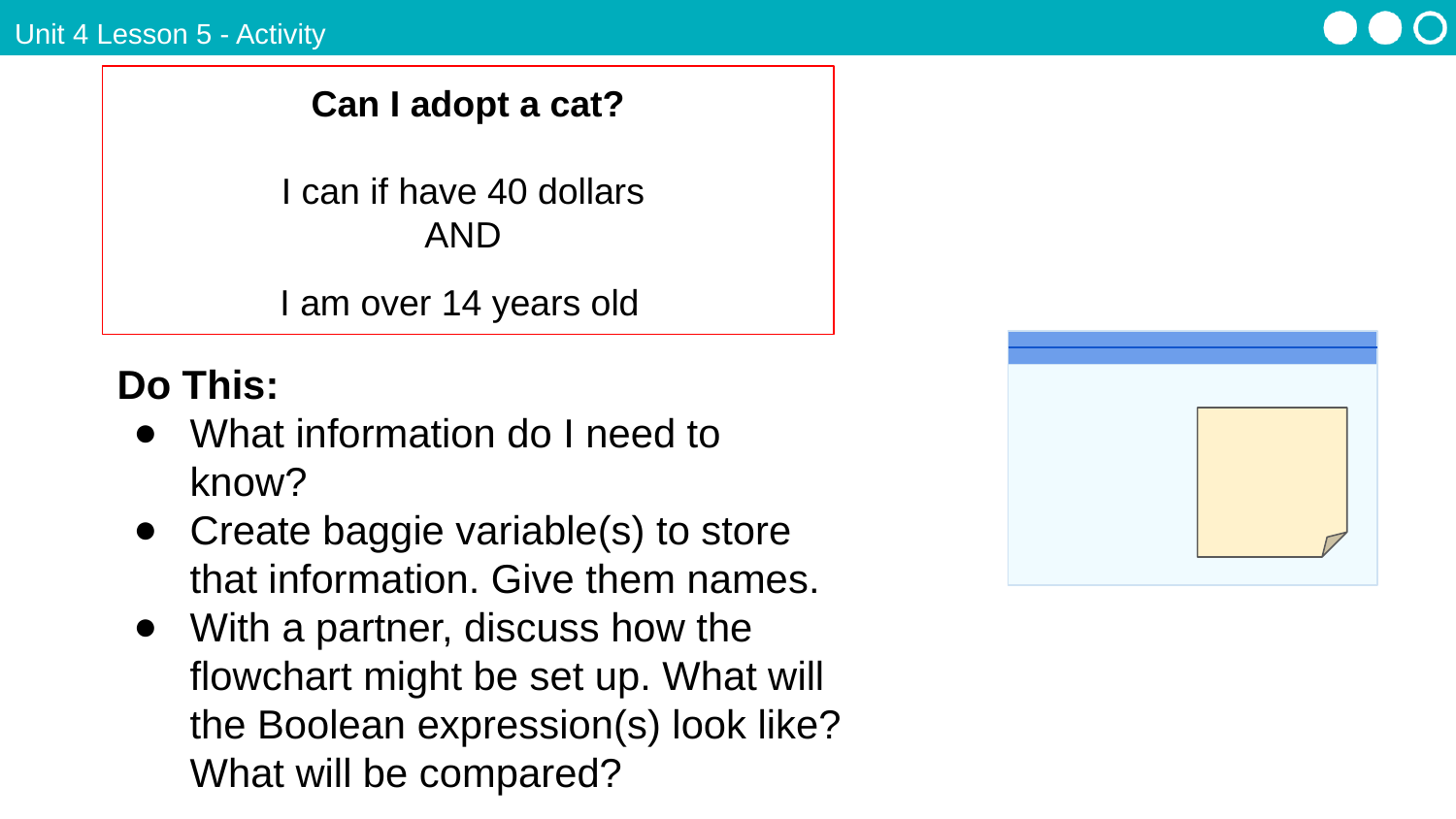

Unit 4 Lesson 5 - Activity
Can I adopt a cat?

I can if have 40 dollars
AND
I am over 14 years old

Do This:
What information do I need to know?
Create baggie variable(s) to store that information. Give them names.
With a partner, discuss how the flowchart might be set up. What will the Boolean expression(s) look like? What will be compared?